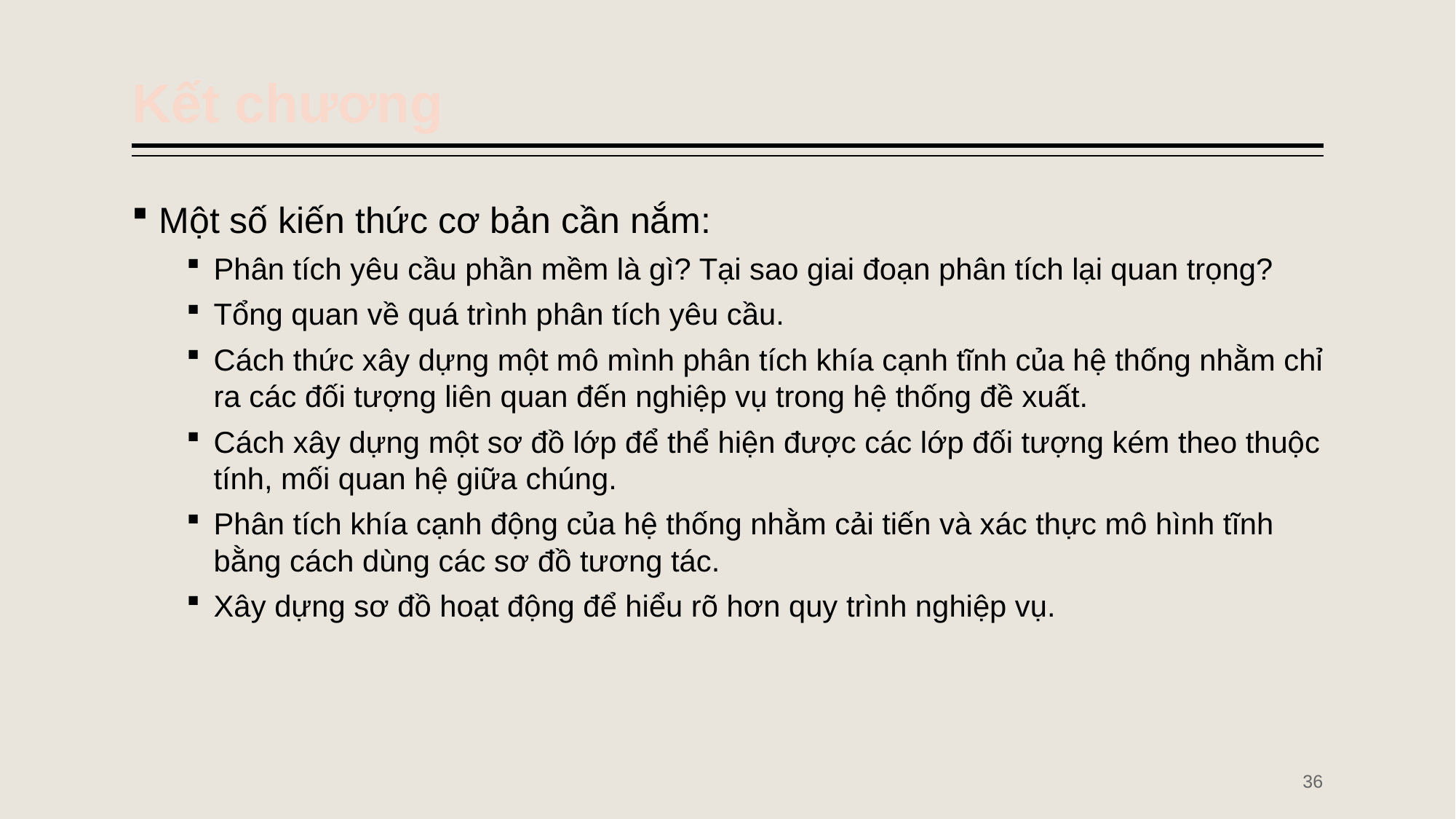

# Kết chương
Một số kiến thức cơ bản cần nắm:
Phân tích yêu cầu phần mềm là gì? Tại sao giai đoạn phân tích lại quan trọng?
Tổng quan về quá trình phân tích yêu cầu.
Cách thức xây dựng một mô mình phân tích khía cạnh tĩnh của hệ thống nhằm chỉ ra các đối tượng liên quan đến nghiệp vụ trong hệ thống đề xuất.
Cách xây dựng một sơ đồ lớp để thể hiện được các lớp đối tượng kém theo thuộc tính, mối quan hệ giữa chúng.
Phân tích khía cạnh động của hệ thống nhằm cải tiến và xác thực mô hình tĩnh bằng cách dùng các sơ đồ tương tác.
Xây dựng sơ đồ hoạt động để hiểu rõ hơn quy trình nghiệp vụ.
36